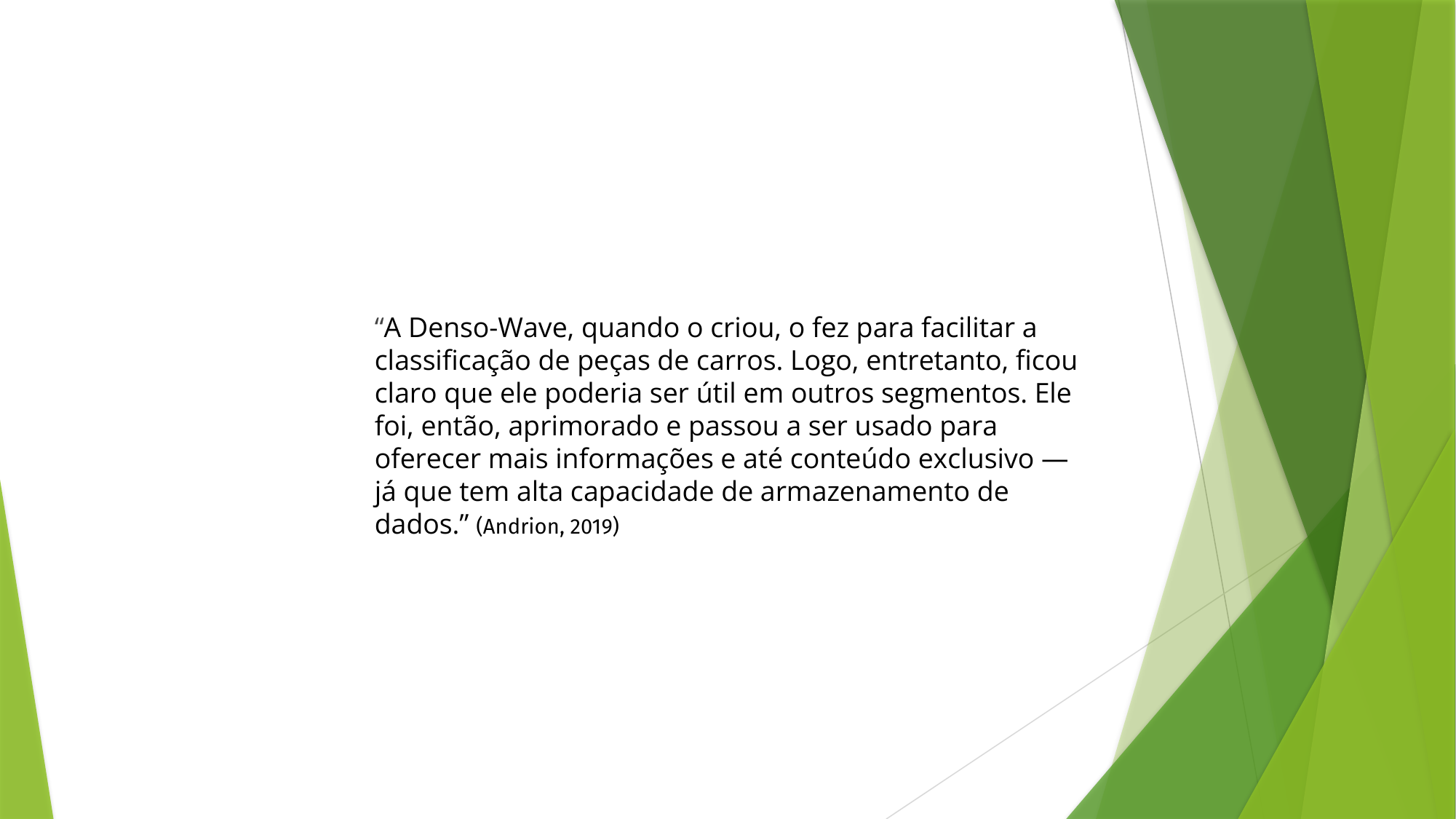

“A Denso-Wave, quando o criou, o fez para facilitar a classificação de peças de carros. Logo, entretanto, ficou claro que ele poderia ser útil em outros segmentos. Ele foi, então, aprimorado e passou a ser usado para oferecer mais informações e até conteúdo exclusivo — já que tem alta capacidade de armazenamento de dados.” (Andrion, 2019)